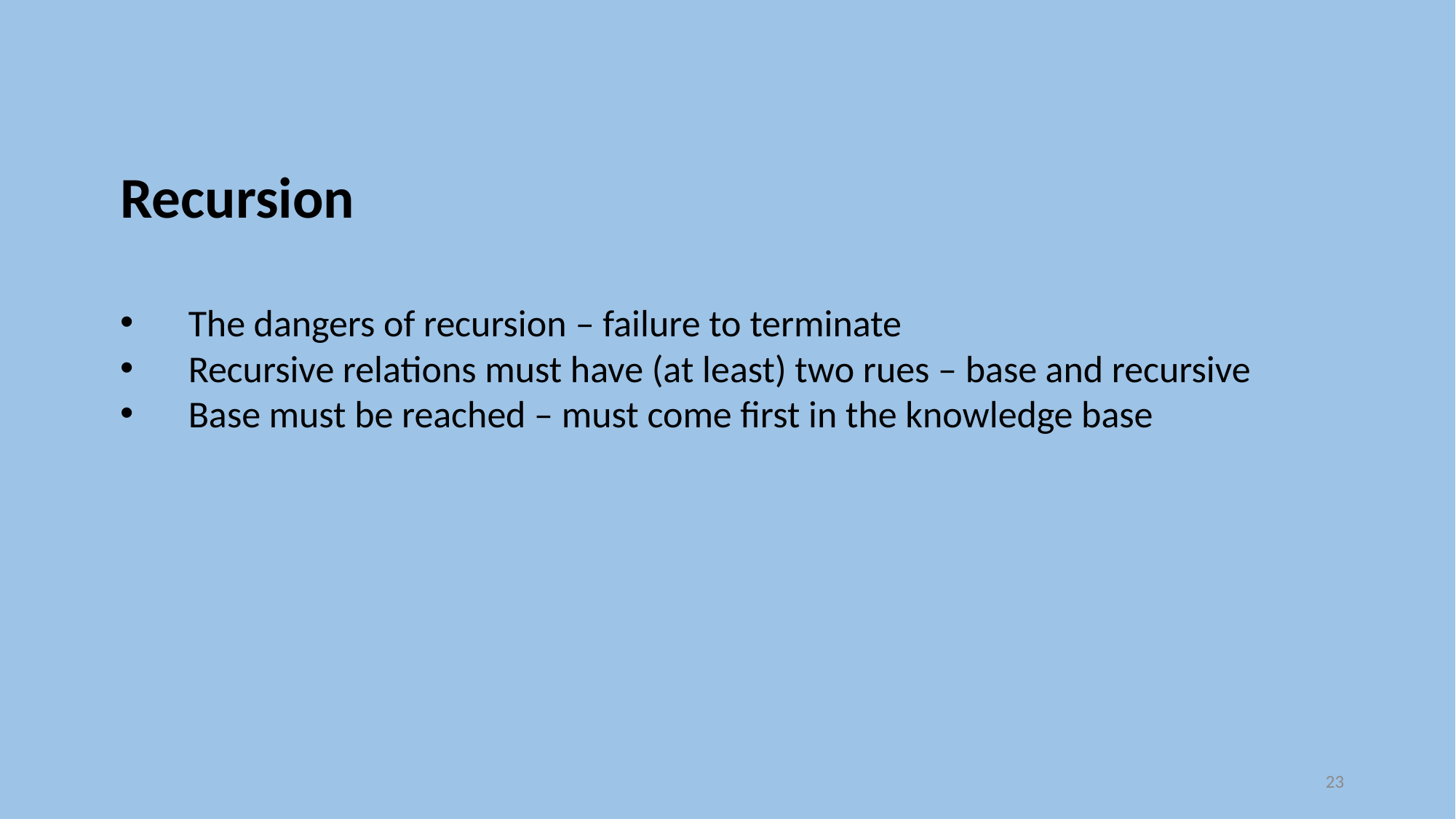

Recursion

The dangers of recursion – failure to terminate
Recursive relations must have (at least) two rues – base and recursive
Base must be reached – must come first in the knowledge base
23